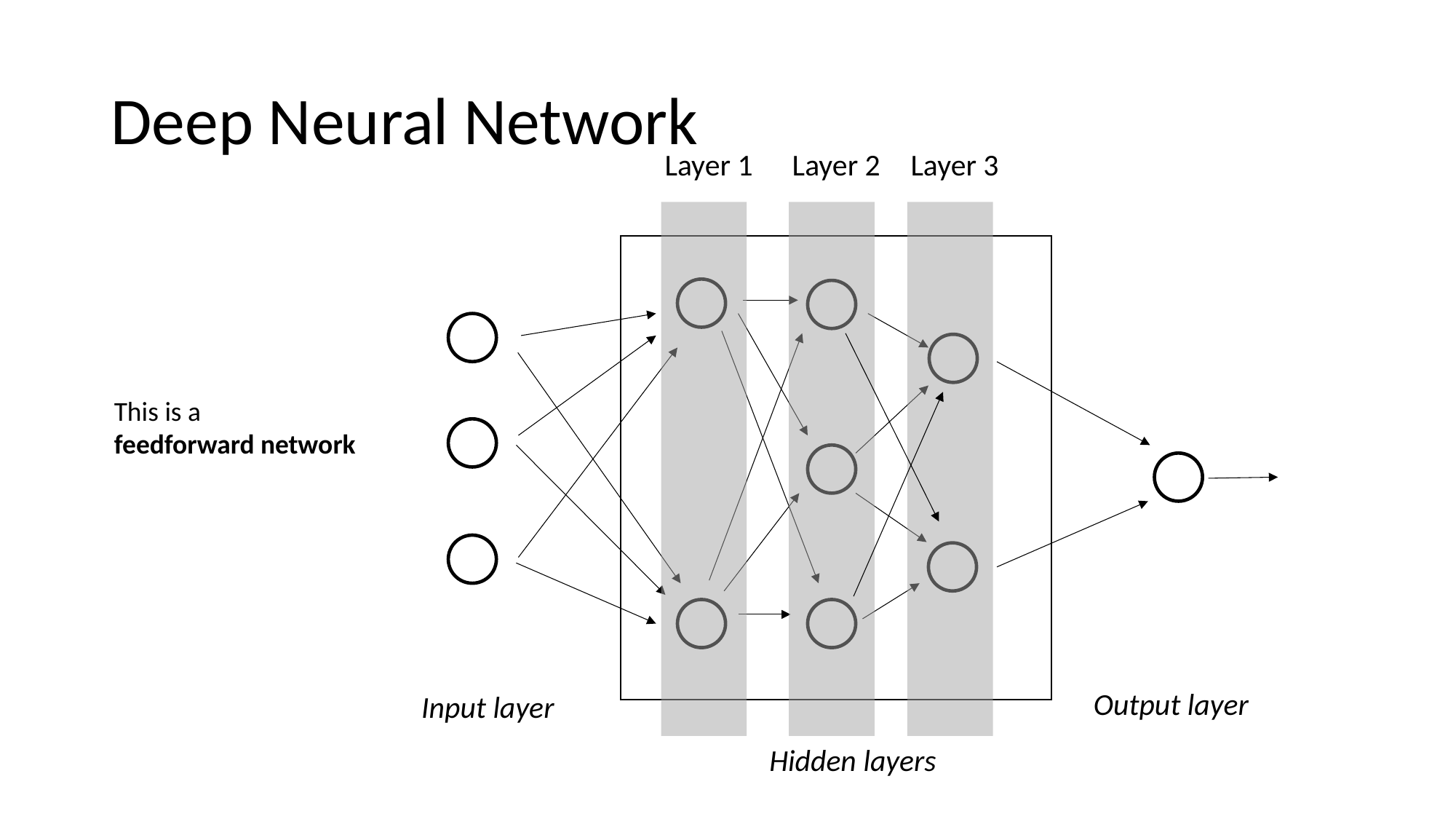

# Deep Neural Network
Layer 1
Layer 2
Layer 3

Output layer
Input layer
Hidden layers
This is a
feedforward network